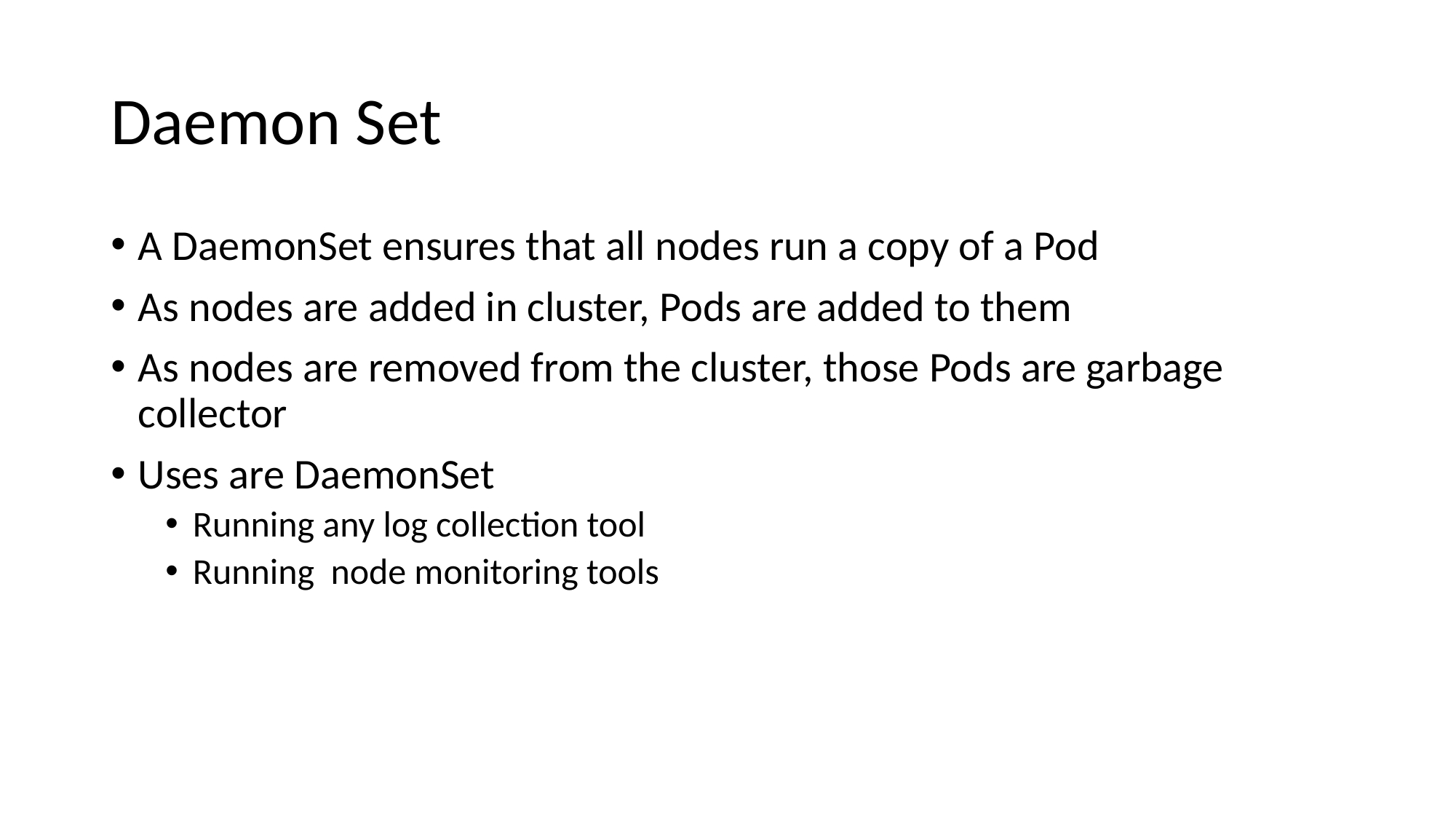

# Daemon Set
A DaemonSet ensures that all nodes run a copy of a Pod
As nodes are added in cluster, Pods are added to them
As nodes are removed from the cluster, those Pods are garbage collector
Uses are DaemonSet
Running any log collection tool
Running  node monitoring tools